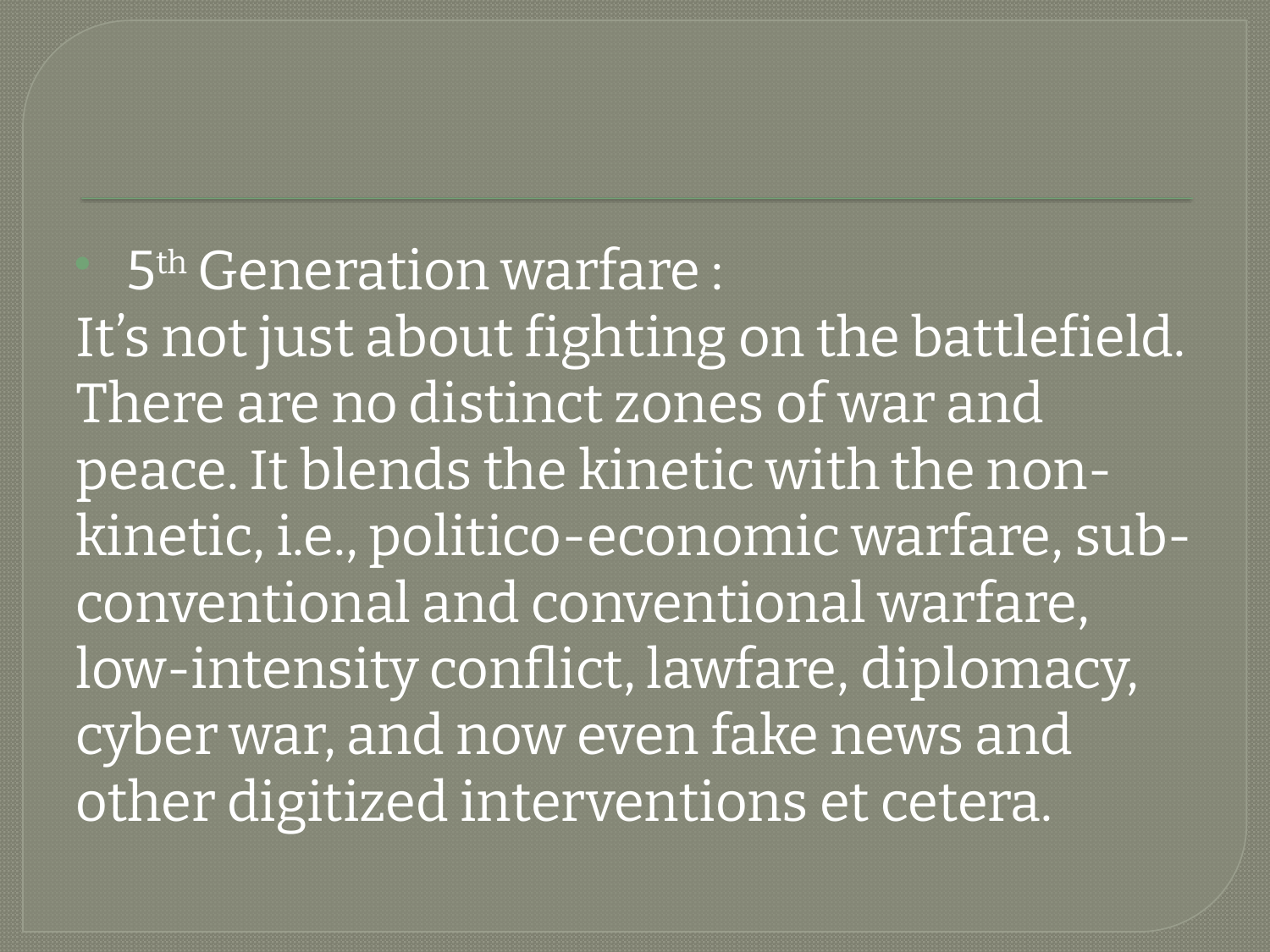

#
 5th Generation warfare :
It’s not just about fighting on the battlefield. There are no distinct zones of war and peace. It blends the kinetic with the non-kinetic, i.e., politico-economic warfare, sub-conventional and conventional warfare, low-intensity conflict, lawfare, diplomacy, cyber war, and now even fake news and other digitized interventions et cetera.